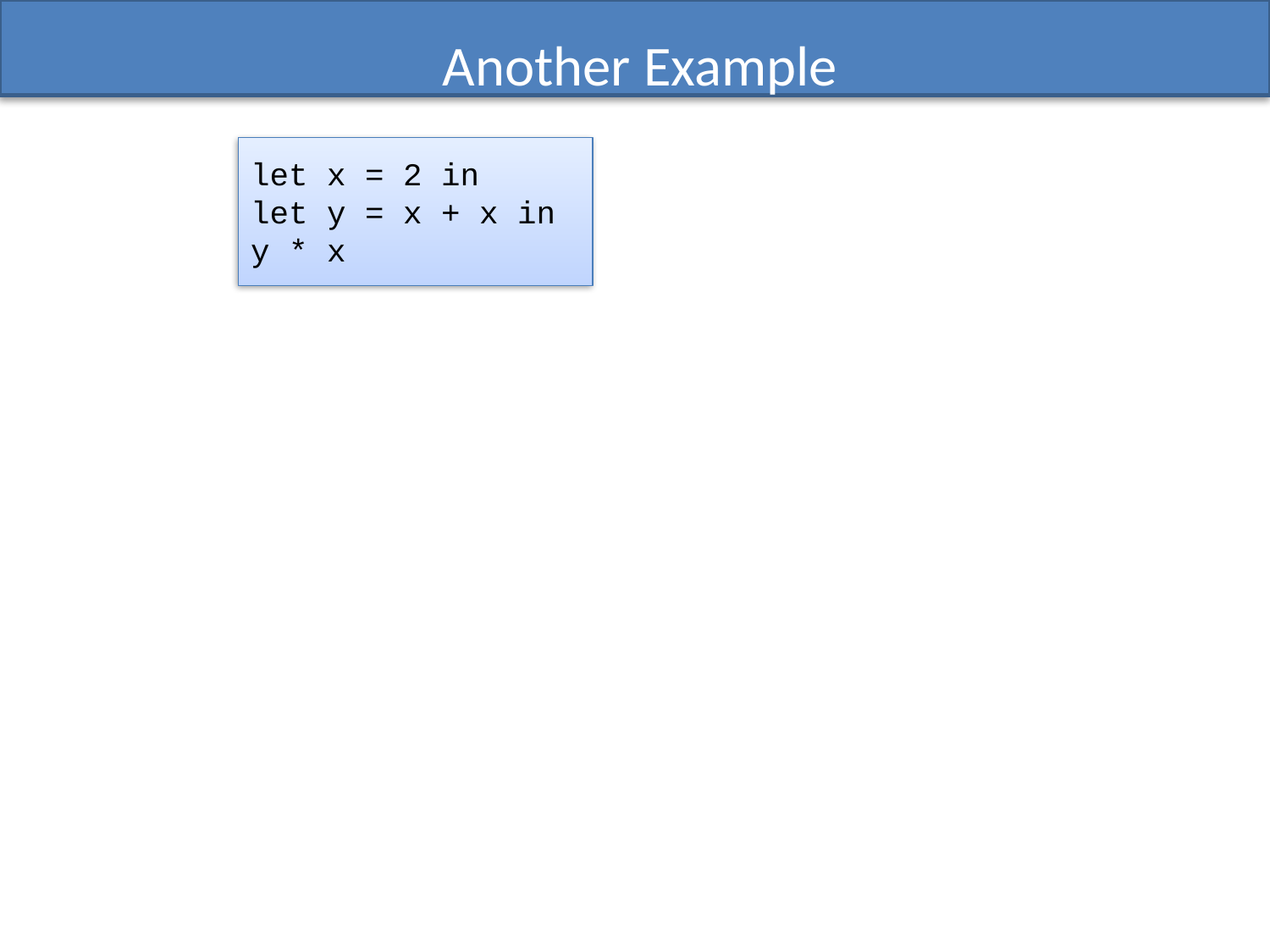

# Another Example
let x = 2 in
let y = x + x in
y * x